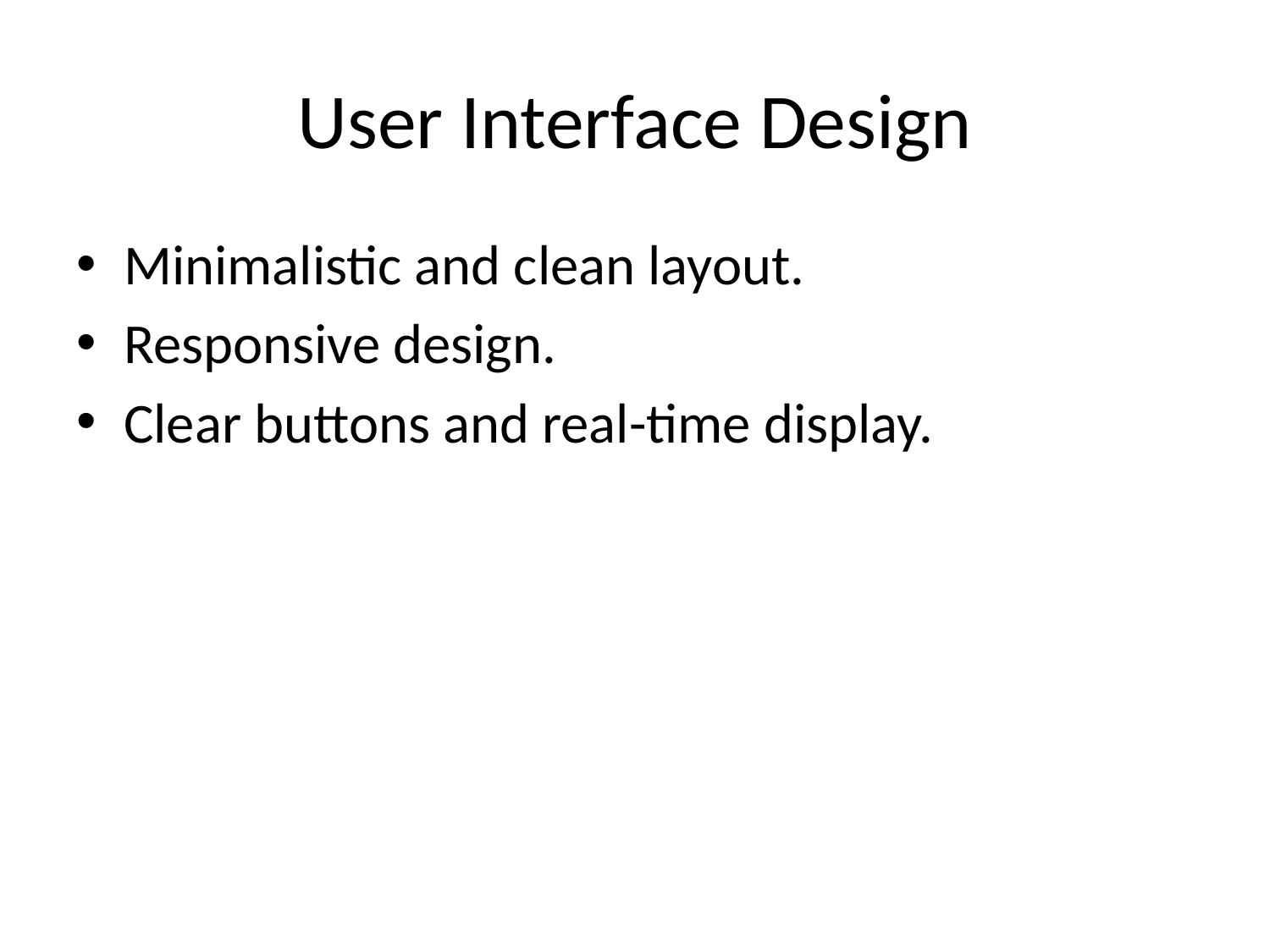

# User Interface Design
Minimalistic and clean layout.
Responsive design.
Clear buttons and real-time display.